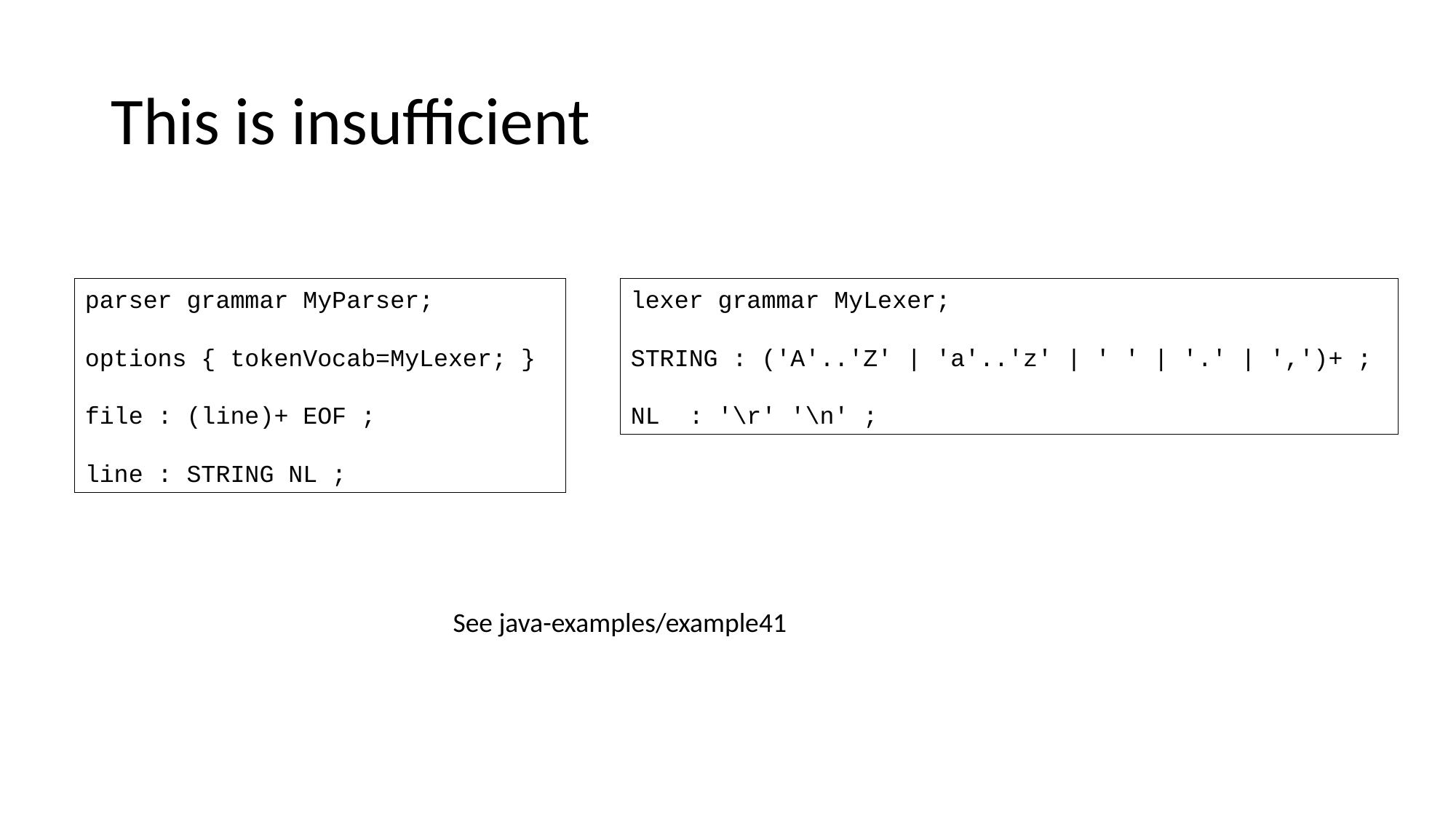

# This is insufficient
parser grammar MyParser;

options { tokenVocab=MyLexer; }

file : (line)+ EOF ;

line : STRING NL ;
lexer grammar MyLexer;

STRING : ('A'..'Z' | 'a'..'z' | ' ' | '.' | ',')+ ;

NL  : '\r' '\n' ;
See java-examples/example41